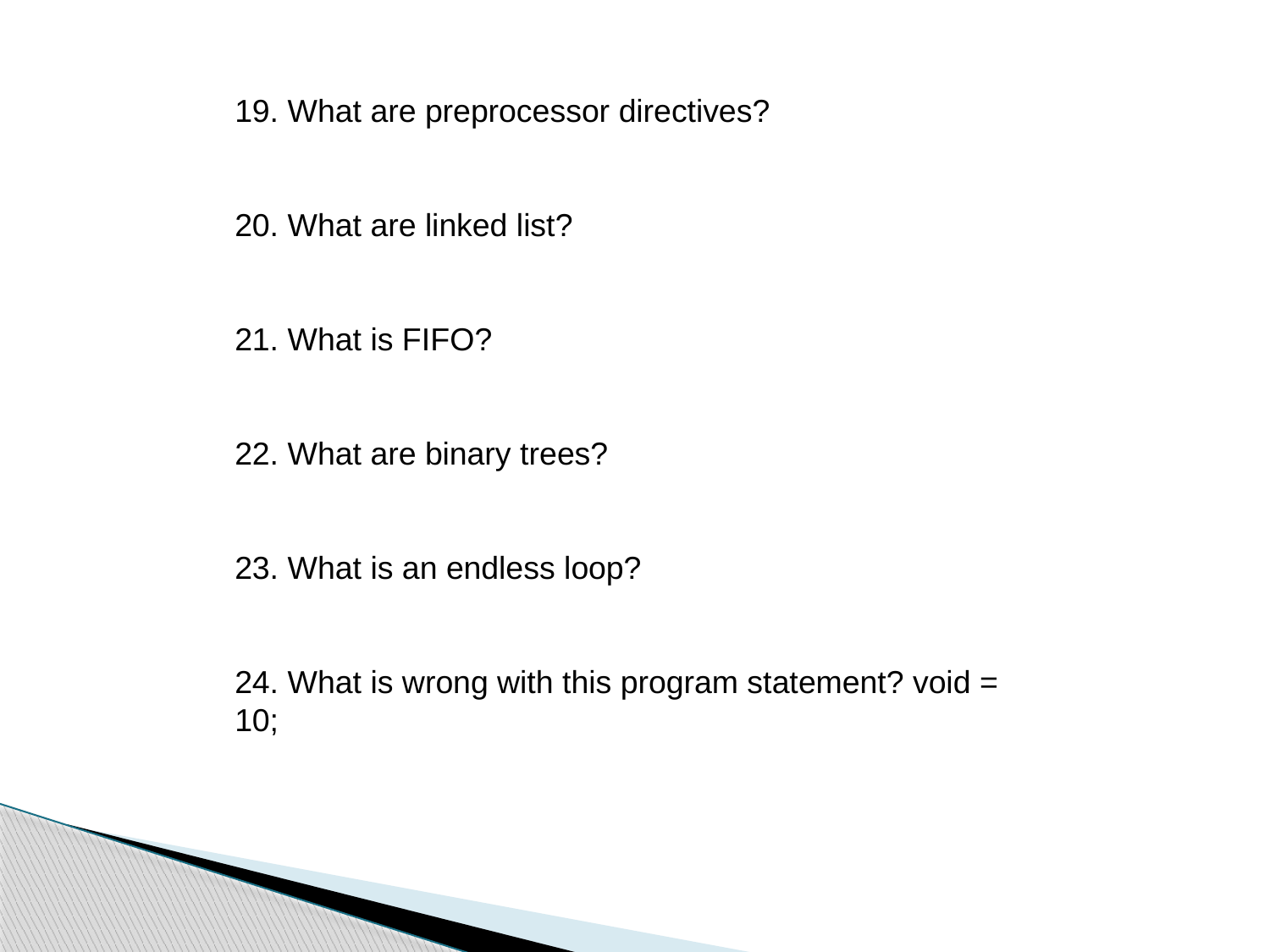

19. What are preprocessor directives?

20. What are linked list?

21. What is FIFO?

22. What are binary trees?

23. What is an endless loop?

24. What is wrong with this program statement? void = 10;